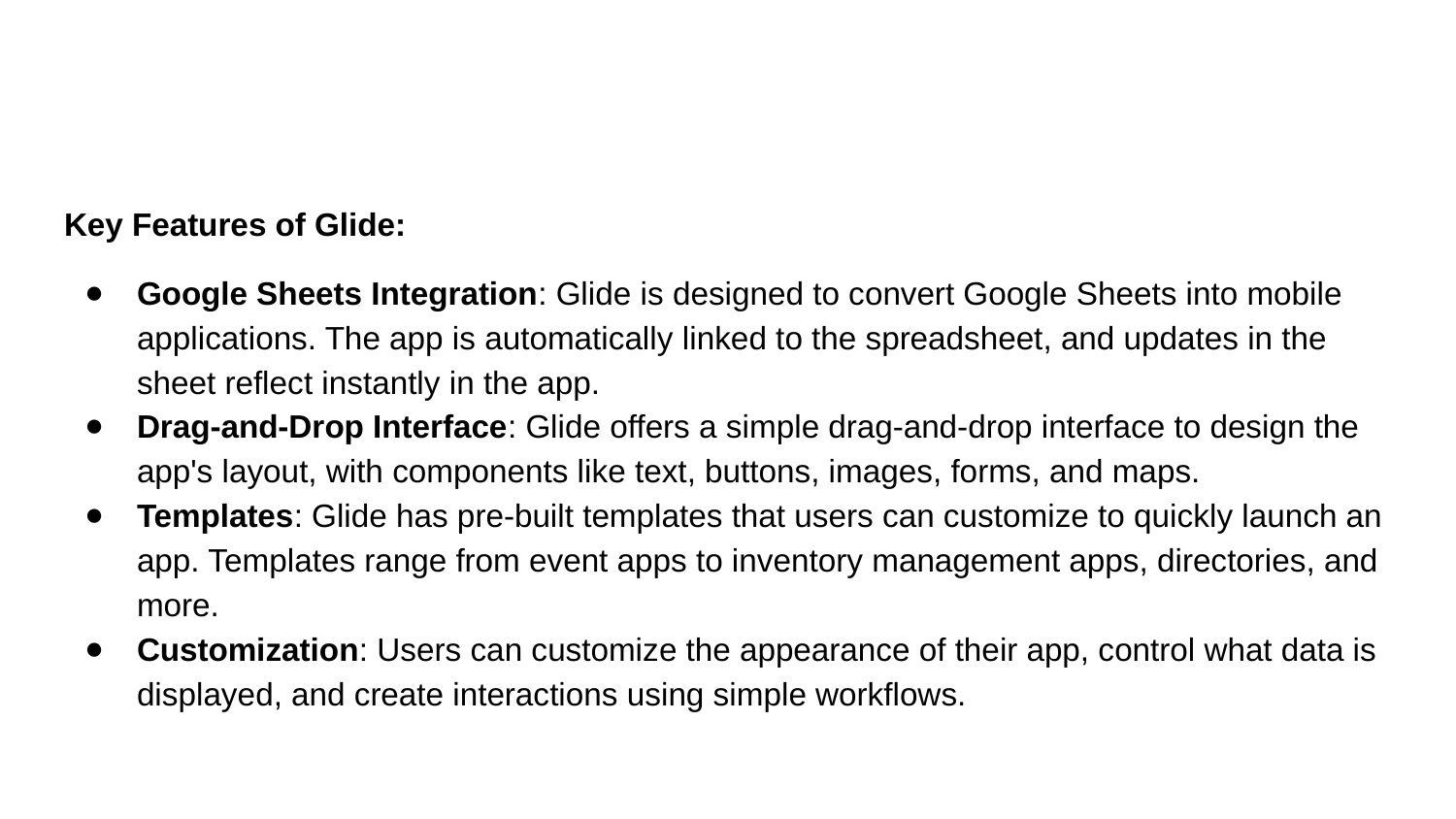

Key Features of Glide:
Google Sheets Integration: Glide is designed to convert Google Sheets into mobile applications. The app is automatically linked to the spreadsheet, and updates in the sheet reflect instantly in the app.
Drag-and-Drop Interface: Glide offers a simple drag-and-drop interface to design the app's layout, with components like text, buttons, images, forms, and maps.
Templates: Glide has pre-built templates that users can customize to quickly launch an app. Templates range from event apps to inventory management apps, directories, and more.
Customization: Users can customize the appearance of their app, control what data is displayed, and create interactions using simple workflows.